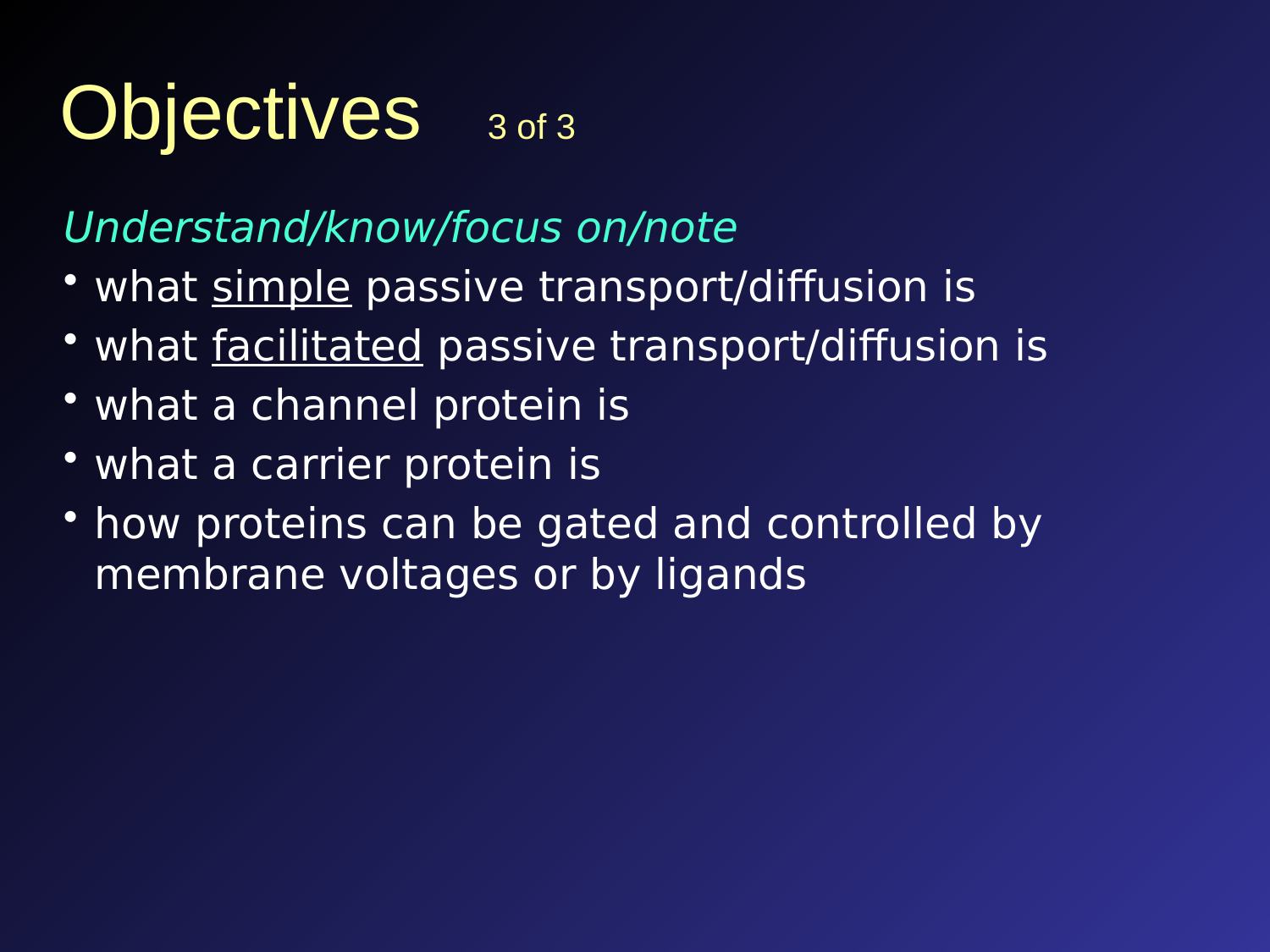

# Objectives   3 of 3
Understand/know/focus on/note
what simple passive transport/diffusion is
what facilitated passive transport/diffusion is
what a channel protein is
what a carrier protein is
how proteins can be gated and controlled by membrane voltages or by ligands